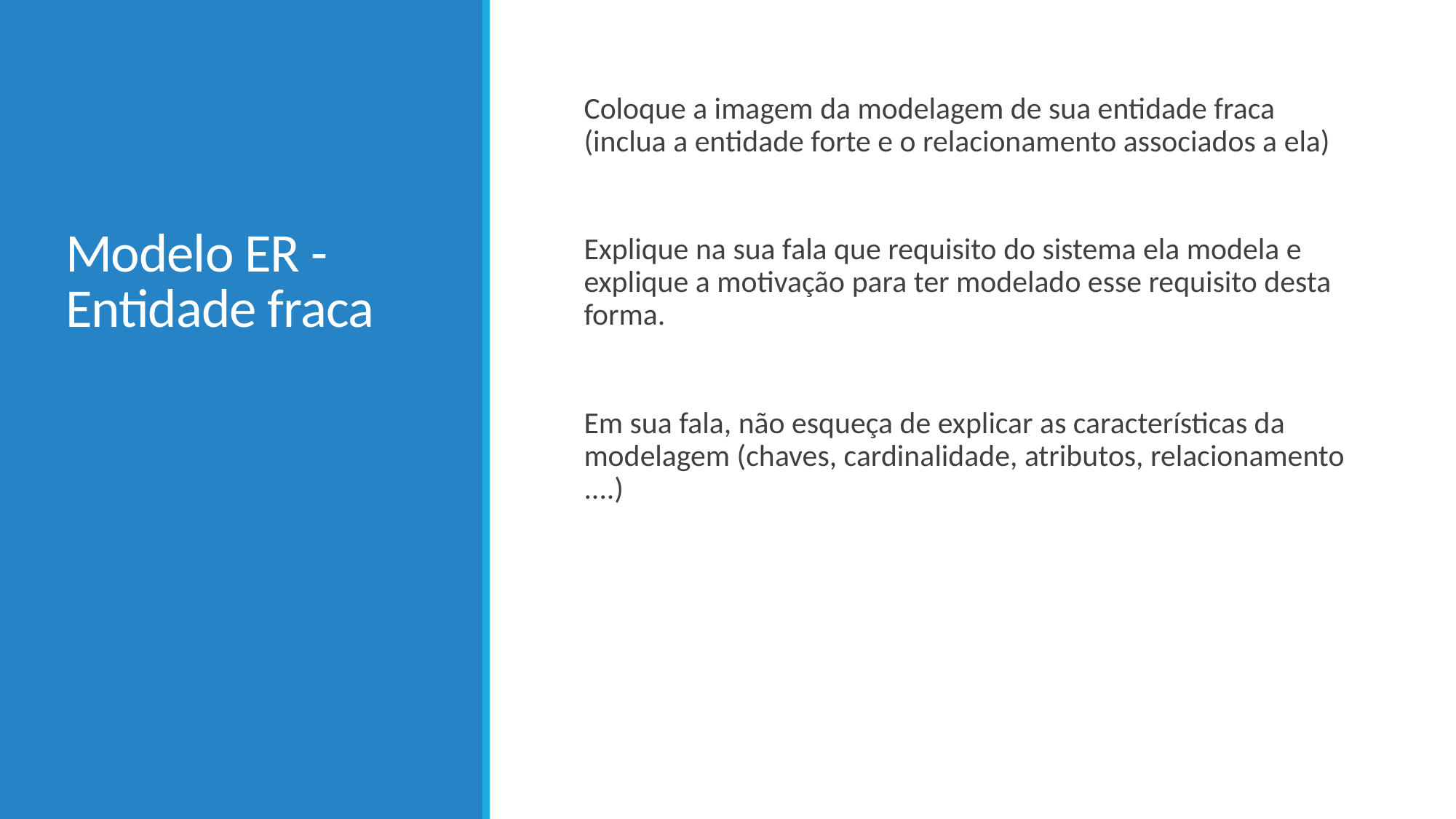

# Modelo ER - Entidade fraca
Coloque a imagem da modelagem de sua entidade fraca (inclua a entidade forte e o relacionamento associados a ela)

Explique na sua fala que requisito do sistema ela modela e explique a motivação para ter modelado esse requisito desta forma.

Em sua fala, não esqueça de explicar as características da modelagem (chaves, cardinalidade, atributos, relacionamento ....)